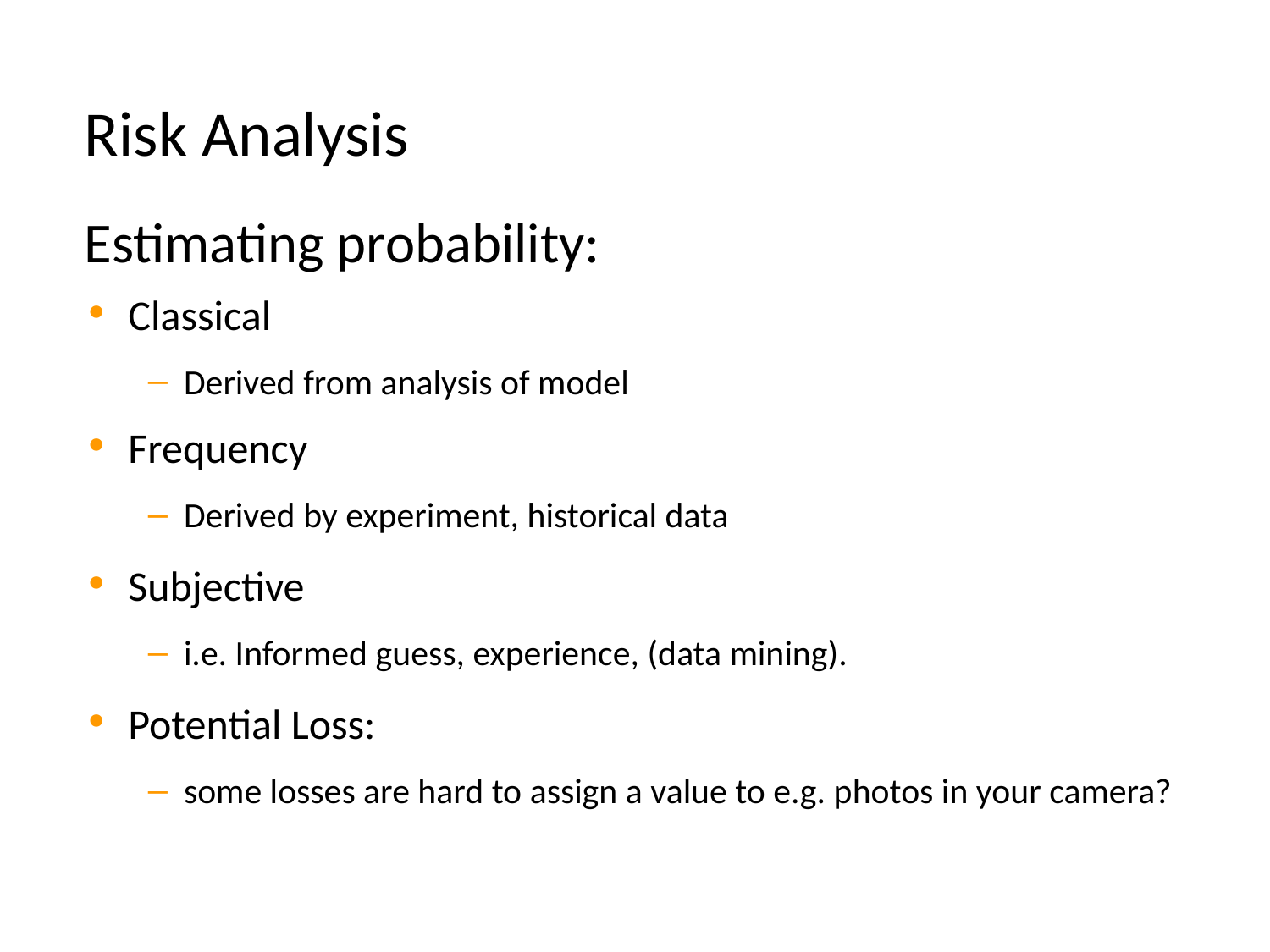

Risk Analysis
Estimating probability:
Classical
Derived from analysis of model
Frequency
Derived by experiment, historical data
Subjective
i.e. Informed guess, experience, (data mining).
Potential Loss:
some losses are hard to assign a value to e.g. photos in your camera?